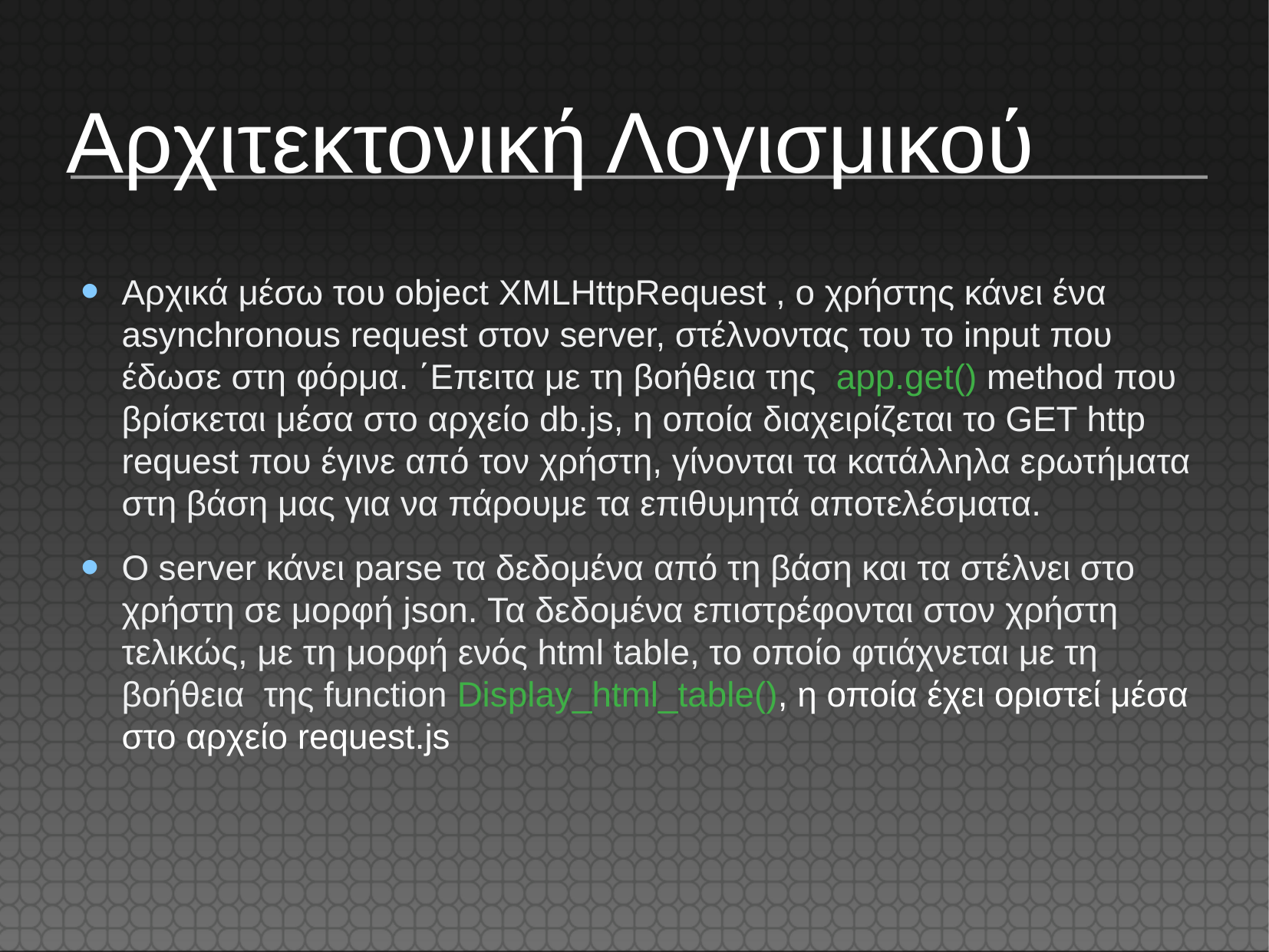

Αρχιτεκτονική Λογισμικού
Αρχικά μέσω του object XMLHttpRequest , ο χρήστης κάνει ένα asynchronous request στον server, στέλνοντας του το input που έδωσε στη φόρμα. ΄Επειτα με τη βοήθεια της  app.get() method που βρίσκεται μέσα στο αρχείο db.js, η οποία διαχειρίζεται το GET http request που έγινε από τον χρήστη, γίνονται τα κατάλληλα ερωτήματα στη βάση μας για να πάρουμε τα επιθυμητά αποτελέσματα.
Ο server κάνει parse τα δεδομένα από τη βάση και τα στέλνει στο χρήστη σε μορφή json. Τα δεδομένα επιστρέφονται στον χρήστη τελικώς, με τη μορφή ενός html table, το οποίο φτιάχνεται με τη βοήθεια  της function Display_html_table(), η οποία έχει οριστεί μέσα στο αρχείο request.js